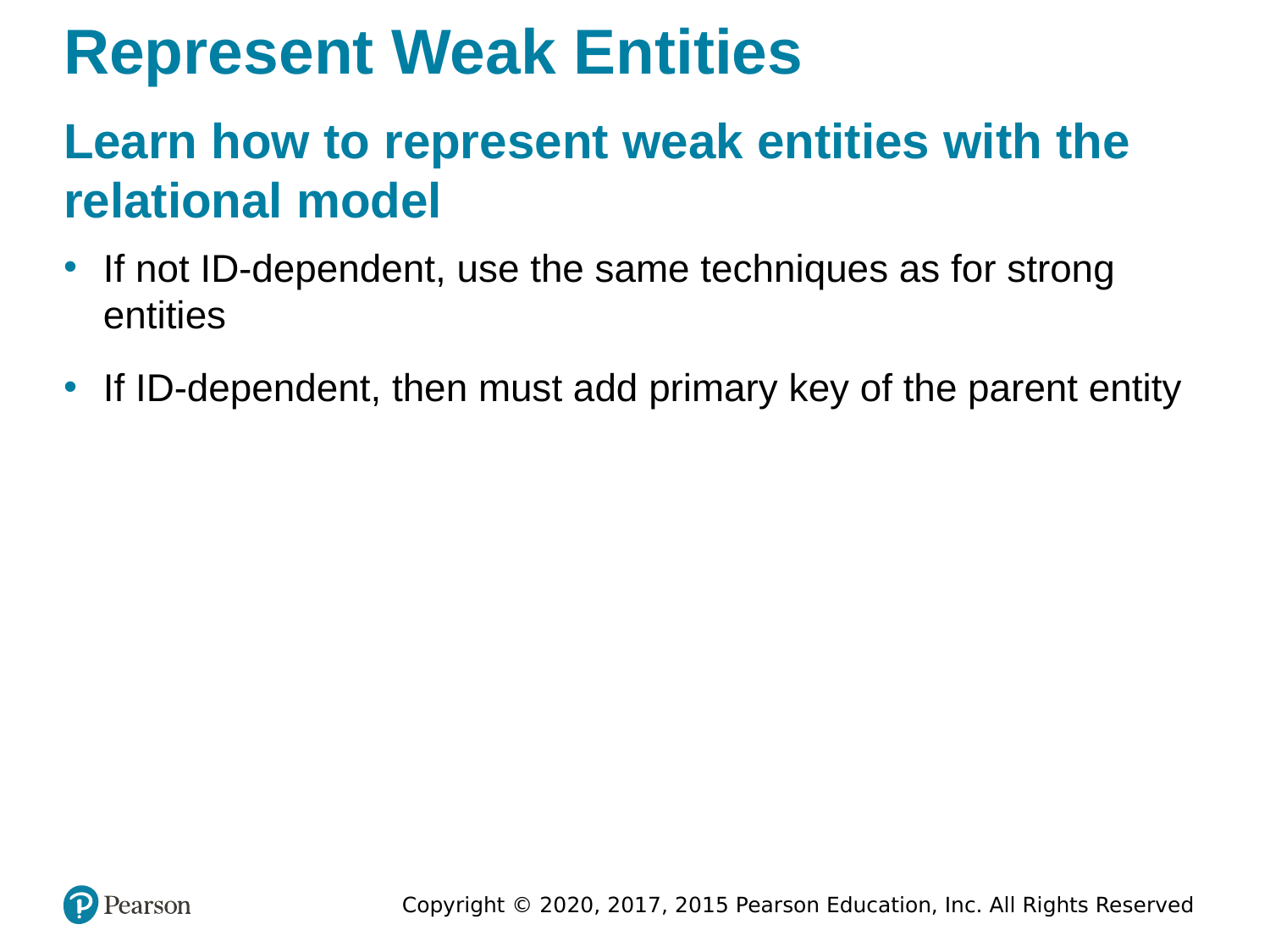

# Represent Weak Entities
Learn how to represent weak entities with the relational model
If not ID-dependent, use the same techniques as for strong entities
If ID-dependent, then must add primary key of the parent entity